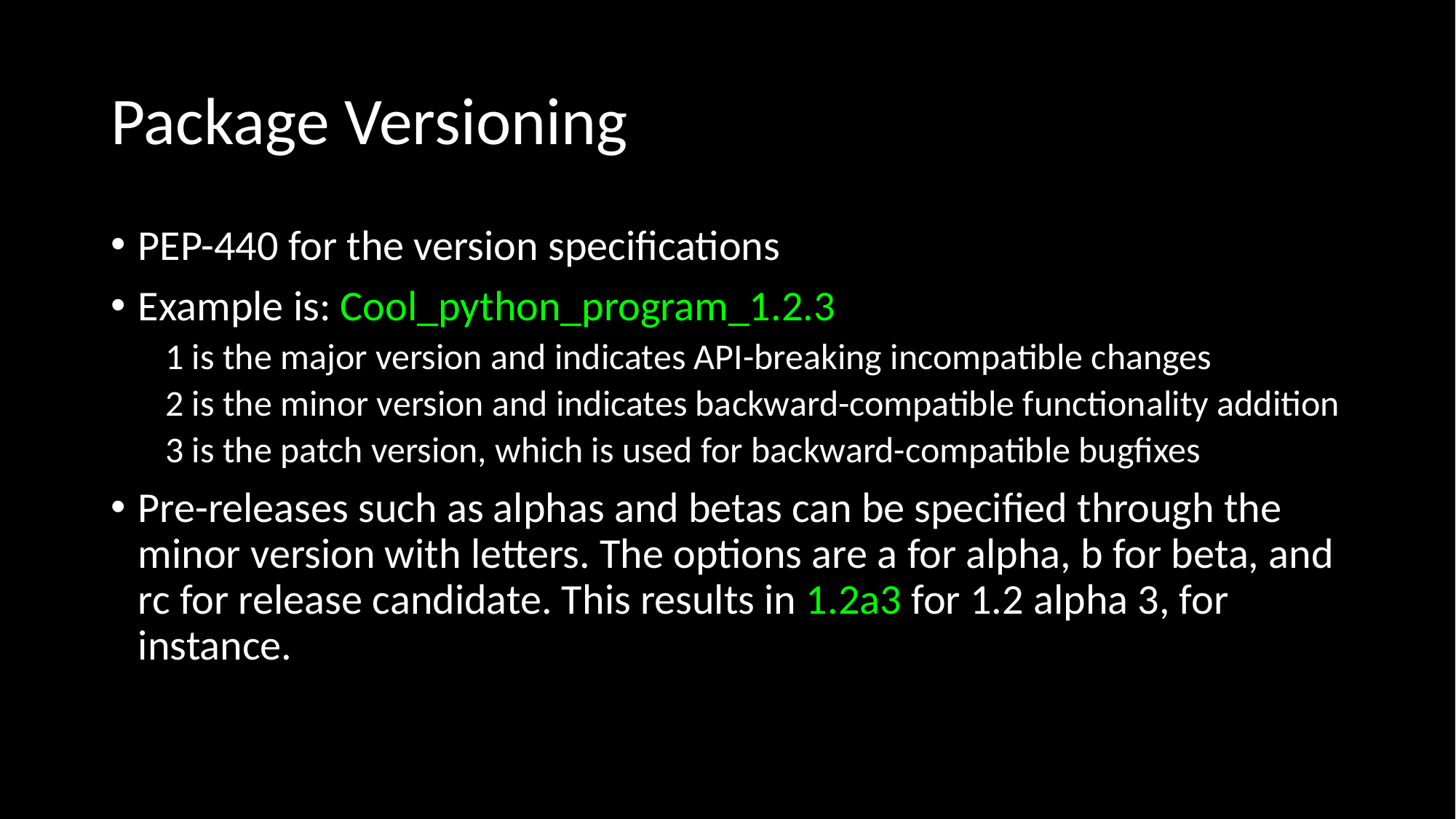

# Package Versioning
PEP-440 for the version specifications
Example is: Cool_python_program_1.2.3
1 is the major version and indicates API-breaking incompatible changes
2 is the minor version and indicates backward-compatible functionality addition
3 is the patch version, which is used for backward-compatible bugfixes
Pre-releases such as alphas and betas can be specified through the minor version with letters. The options are a for alpha, b for beta, and rc for release candidate. This results in 1.2a3 for 1.2 alpha 3, for instance.